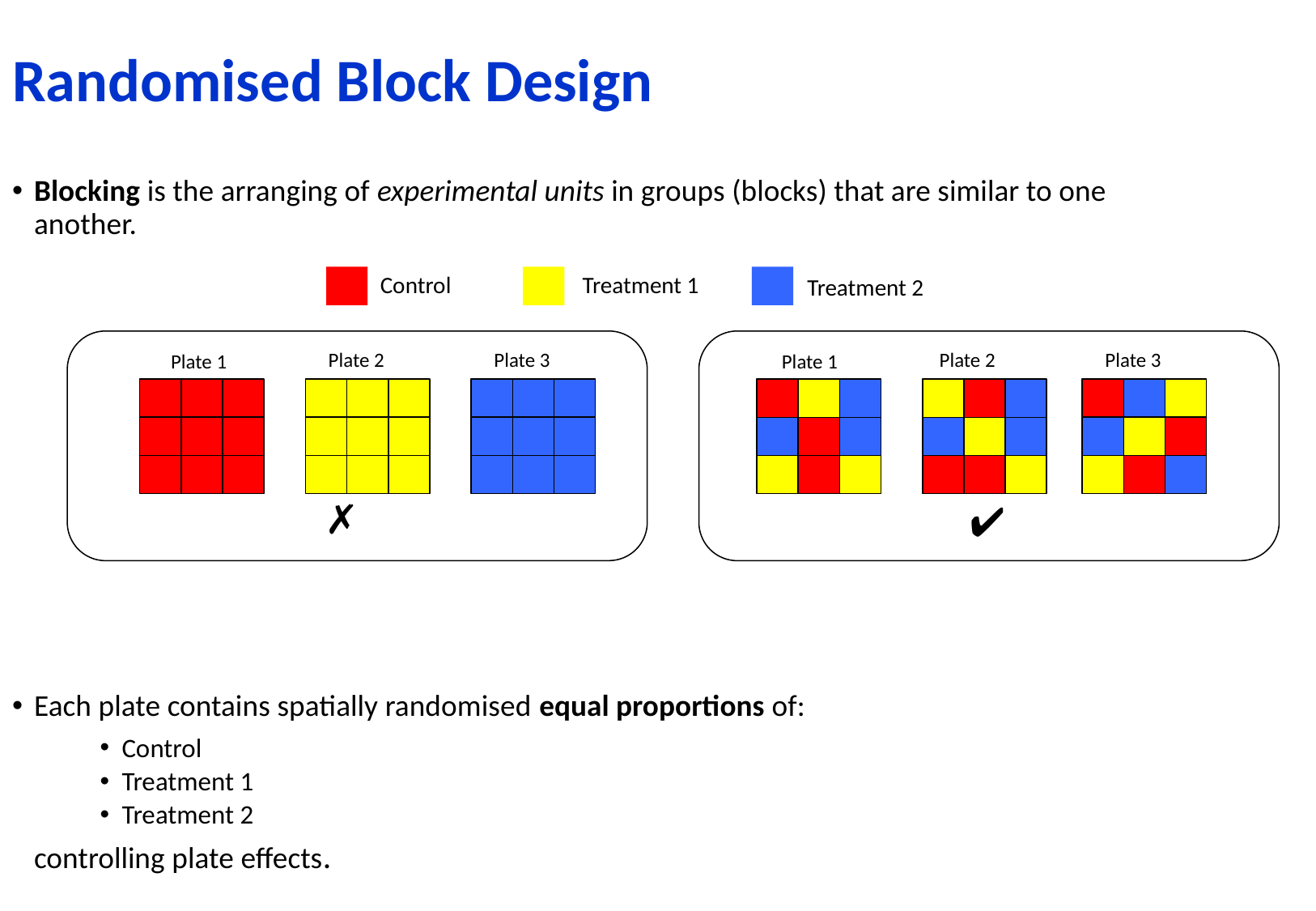

Randomised Block Design
Blocking is the arranging of experimental units in groups (blocks) that are similar to one another.

Each plate contains spatially randomised equal proportions of:
Control
Treatment 1
Treatment 2
	controlling plate effects.

Control
Treatment 1

Treatment 2

Plate 2
Plate 3
Plate 2
Plate 3
Plate 1
Plate 1

✔
✗